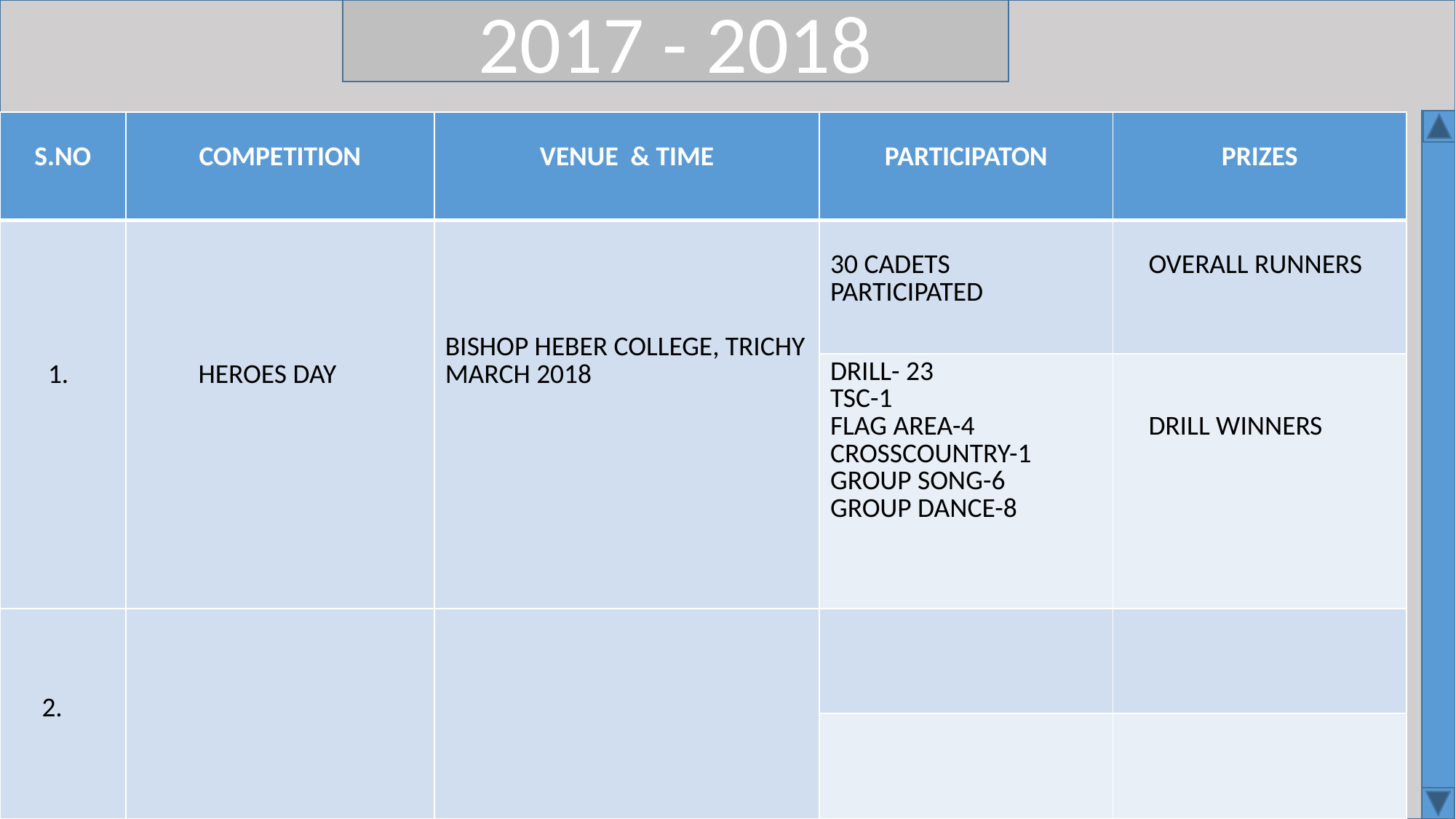

2017 - 2018

| S.NO | COMPETITION | VENUE & TIME | PARTICIPATON | PRIZES |
| --- | --- | --- | --- | --- |
| 1. | HEROES DAY | BISHOP HEBER COLLEGE, TRICHY MARCH 2018 | 30 CADETS PARTICIPATED | OVERALL RUNNERS |
|  |  |  | DRILL- 23 TSC-1 FLAG AREA-4 CROSSCOUNTRY-1 GROUP SONG-6 GROUP DANCE-8 | DRILL WINNERS |
| 2. |  |  |  |  |
|  |  |  |  |  |